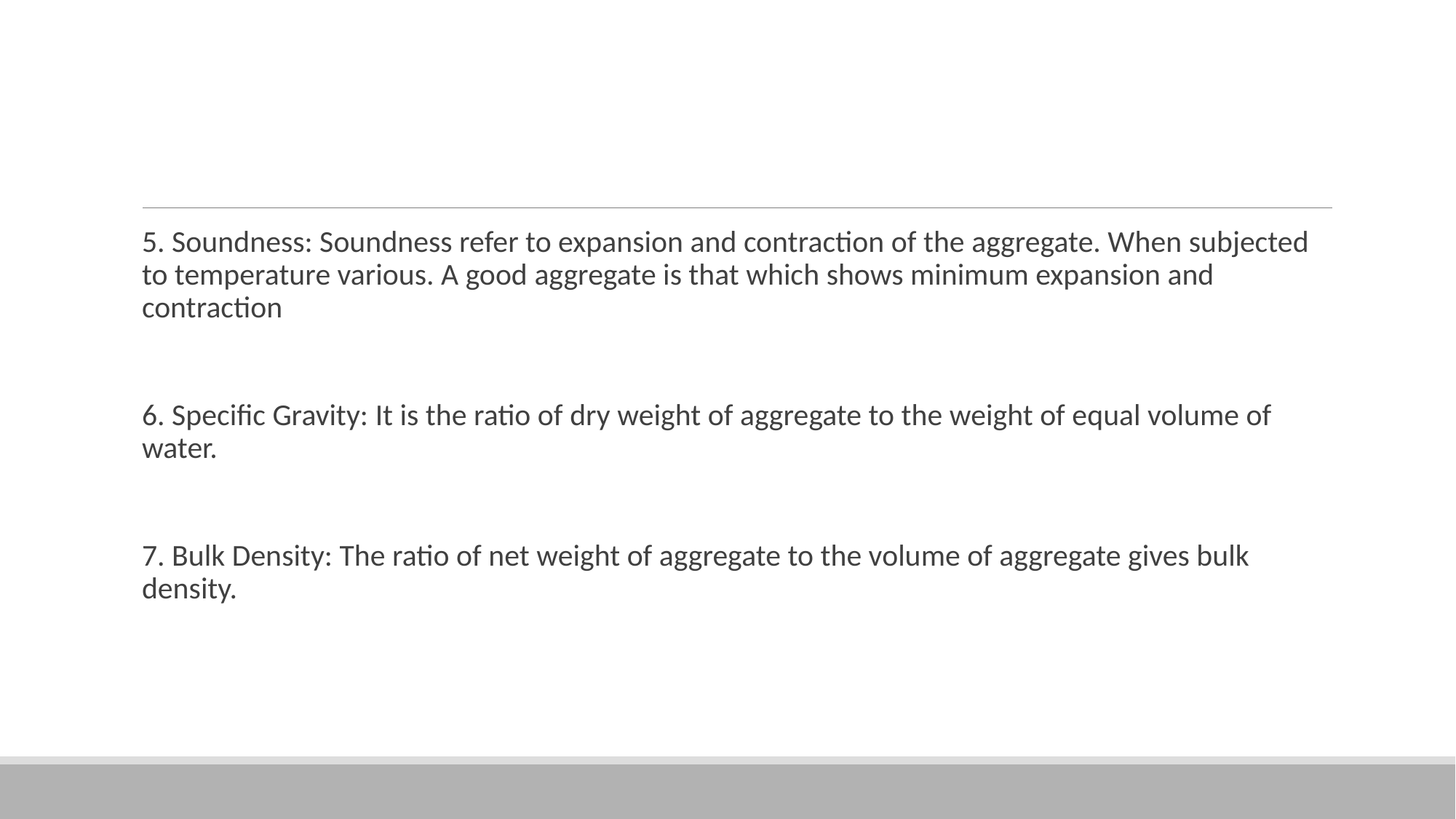

#
5. Soundness: Soundness refer to expansion and contraction of the aggregate. When subjected to temperature various. A good aggregate is that which shows minimum expansion and contraction

6. Specific Gravity: It is the ratio of dry weight of aggregate to the weight of equal volume of water.

7. Bulk Density: The ratio of net weight of aggregate to the volume of aggregate gives bulk density.